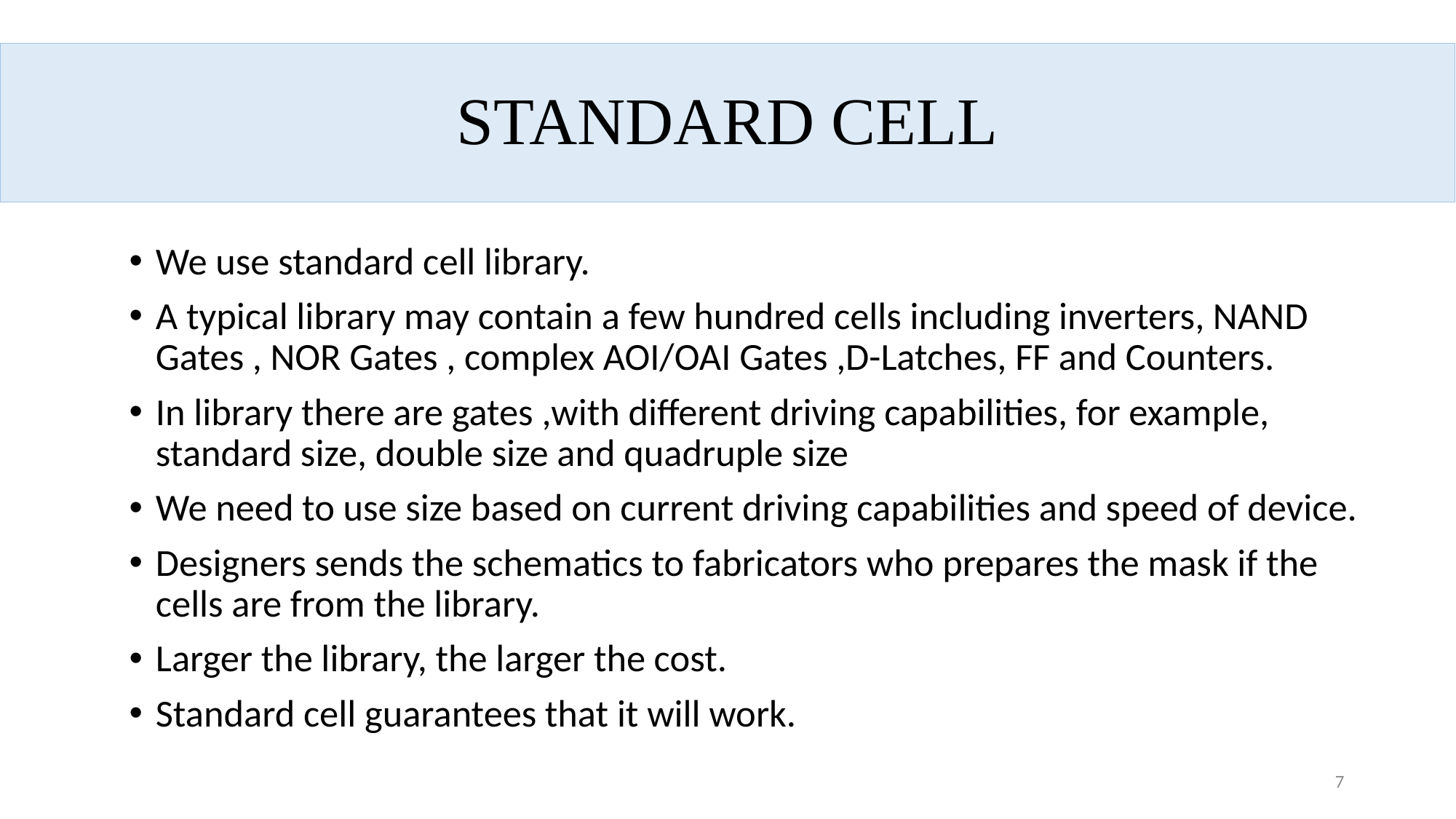

STANDARD CELL
#

We use standard cell library.
A typical library may contain a few hundred cells including inverters, NAND Gates , NOR Gates , complex AOI/OAI Gates ,D-Latches, FF and Counters.
In library there are gates ,with different driving capabilities, for example, standard size, double size and quadruple size
We need to use size based on current driving capabilities and speed of device.
Designers sends the schematics to fabricators who prepares the mask if the cells are from the library.
Larger the library, the larger the cost.
Standard cell guarantees that it will work.
7